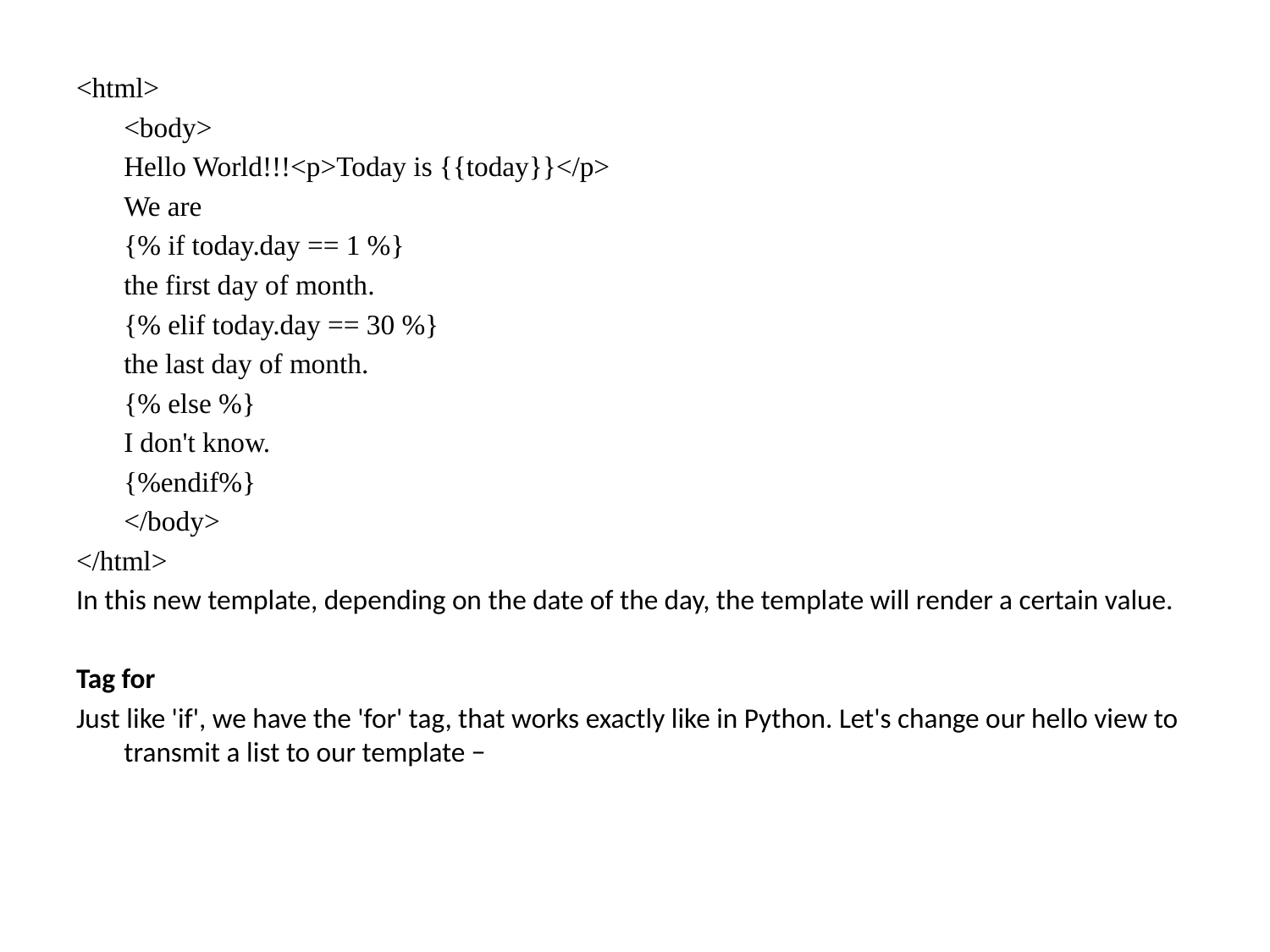

<html>
	<body>
	Hello World!!!<p>Today is {{today}}</p>
	We are
	{% if today.day == 1 %}
	the first day of month.
	{% elif today.day == 30 %}
	the last day of month.
	{% else %}
	I don't know.
	{%endif%}
	</body>
</html>
In this new template, depending on the date of the day, the template will render a certain value.

Tag for
Just like 'if', we have the 'for' tag, that works exactly like in Python. Let's change our hello view to transmit a list to our template −